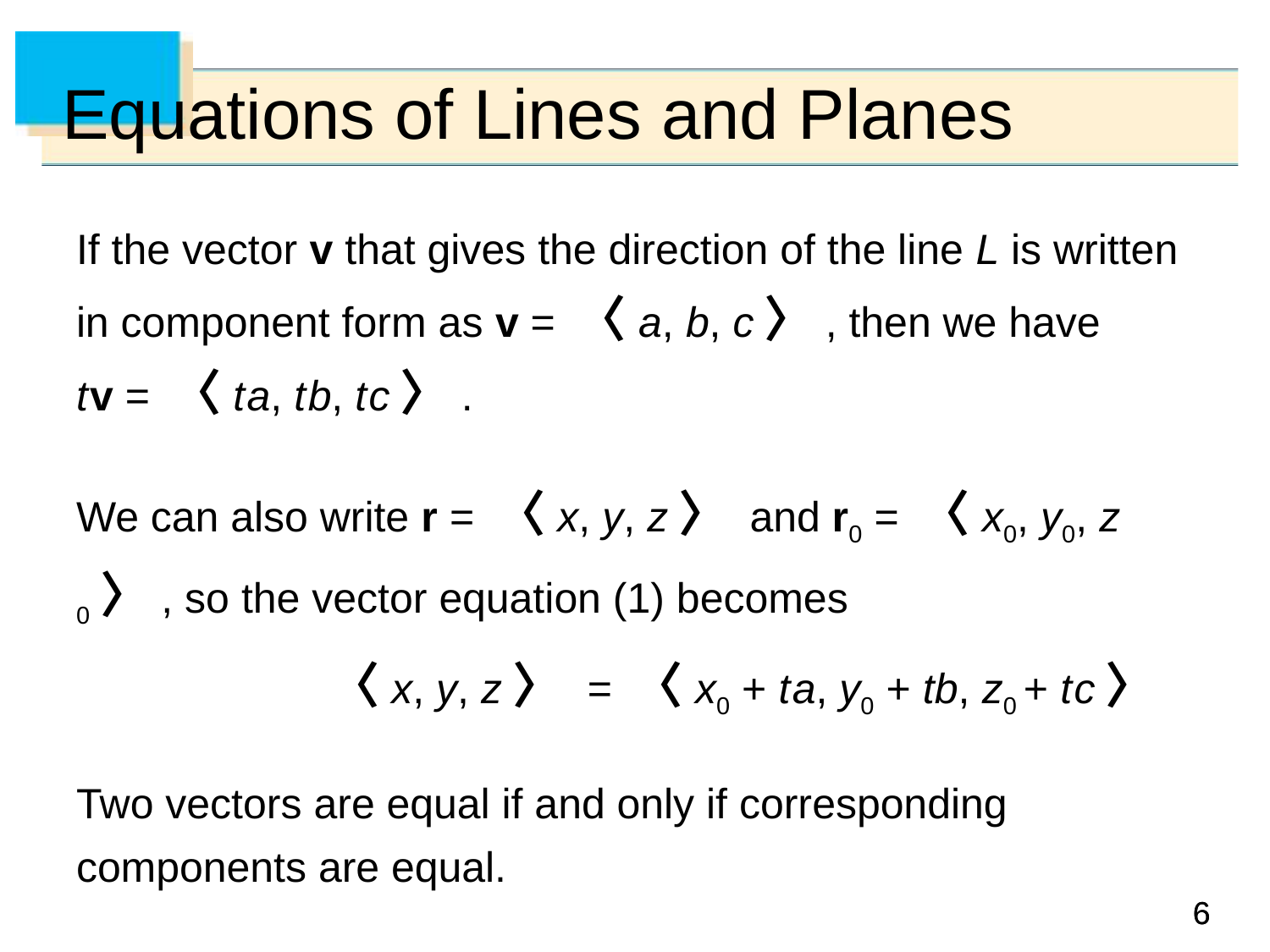

# Equations of Lines and Planes
If the vector v that gives the direction of the line L is written
in component form as v = 〈a, b, c〉, then we have
t v = 〈t a, t b, t c〉.

We can also write r = 〈x, y, z〉 and r0 = 〈x0, y0, z0〉, so the vector equation (1) becomes
		〈x, y, z〉 = 〈x0 + t a, y0 + tb, z0 + t c〉

Two vectors are equal if and only if corresponding components are equal.